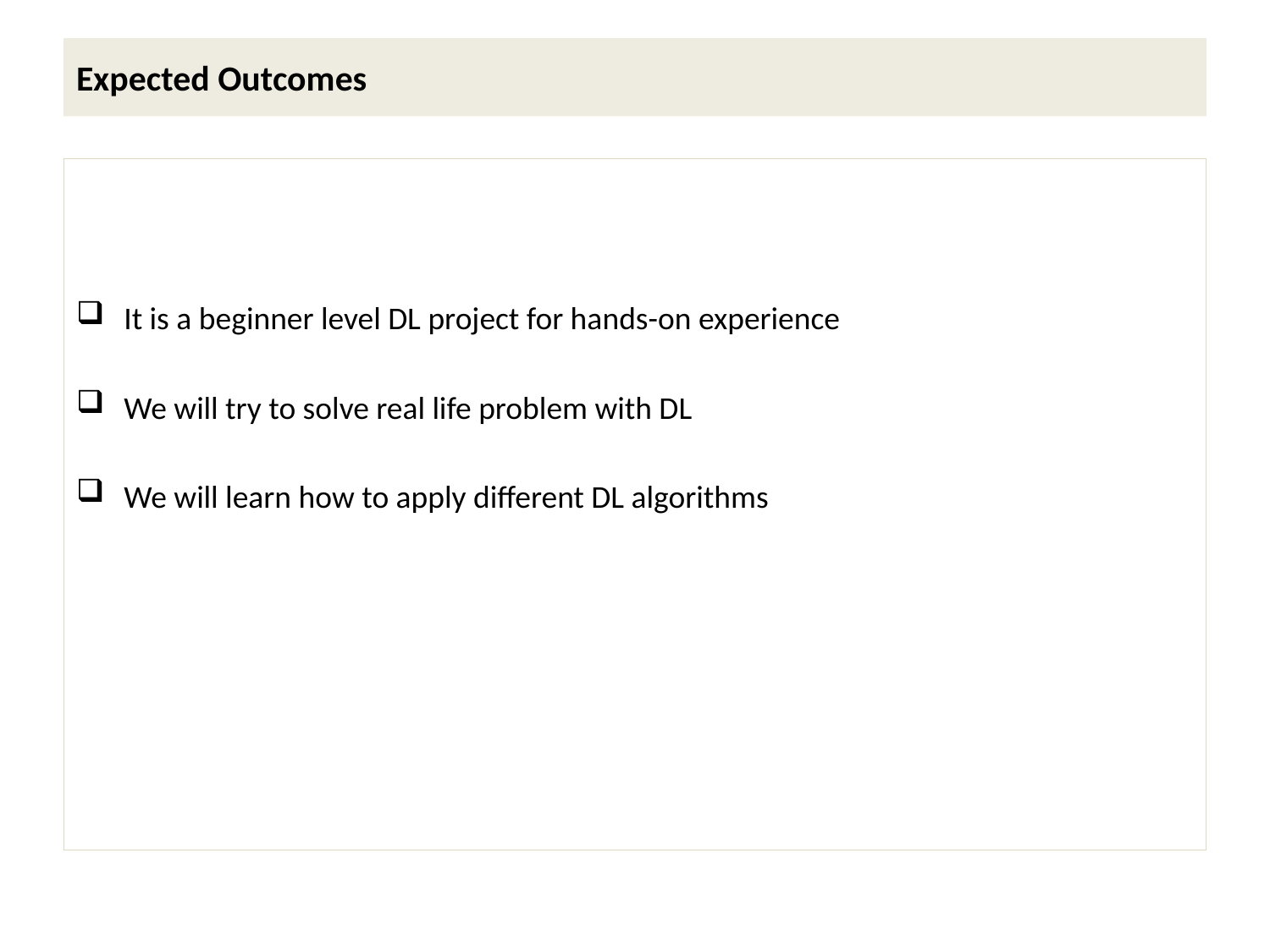

# Expected Outcomes

It is a beginner level DL project for hands-on experience

We will try to solve real life problem with DL

We will learn how to apply different DL algorithms